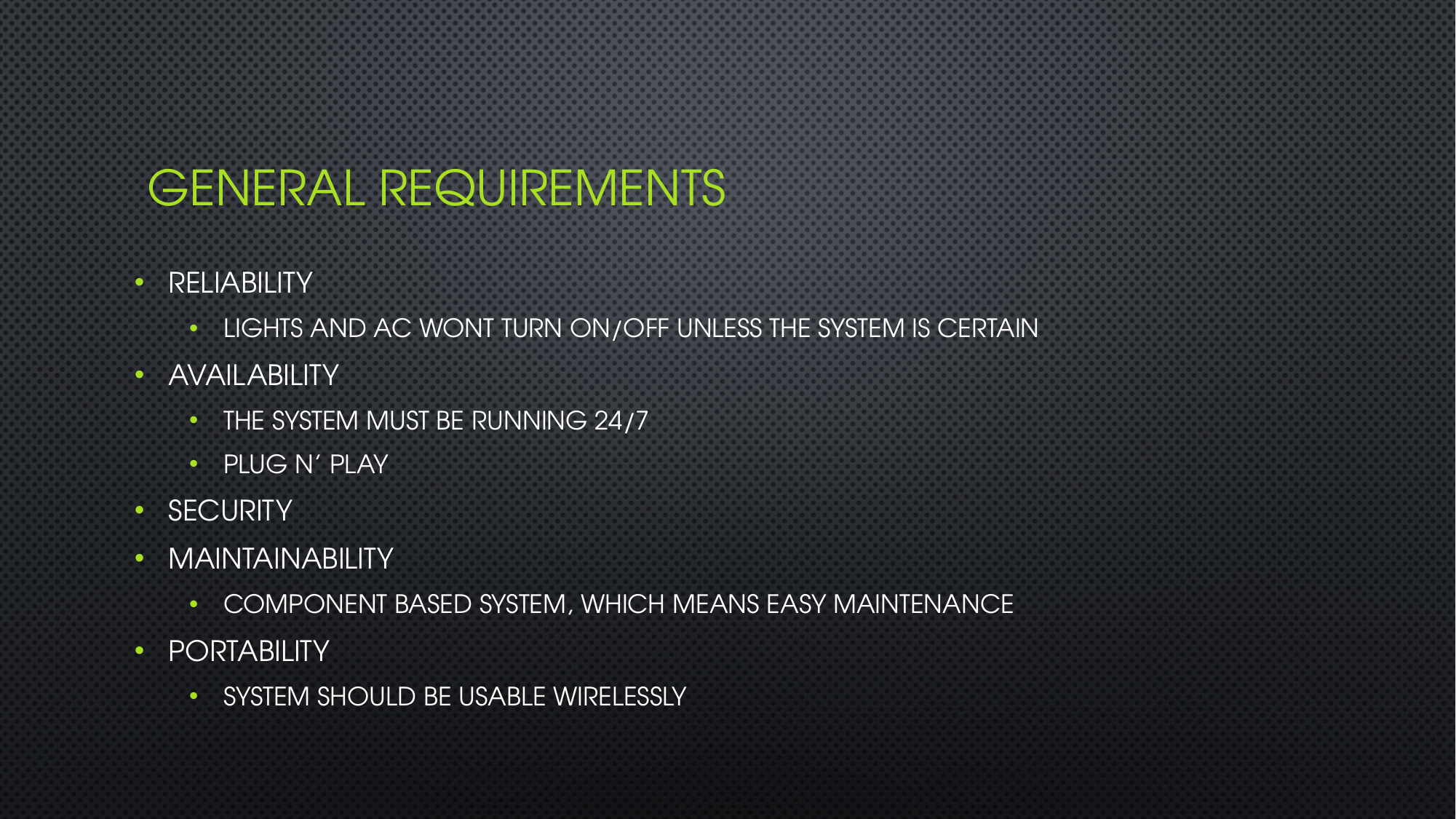

# General Requirements
Reliability
Lights and AC wont turn on/off unless the system is certain
Availability
The system must be running 24/7
Plug n’ Play
Security
Maintainability
Component based system, which means easy Maintenance
Portability
System should be usable wirelessly